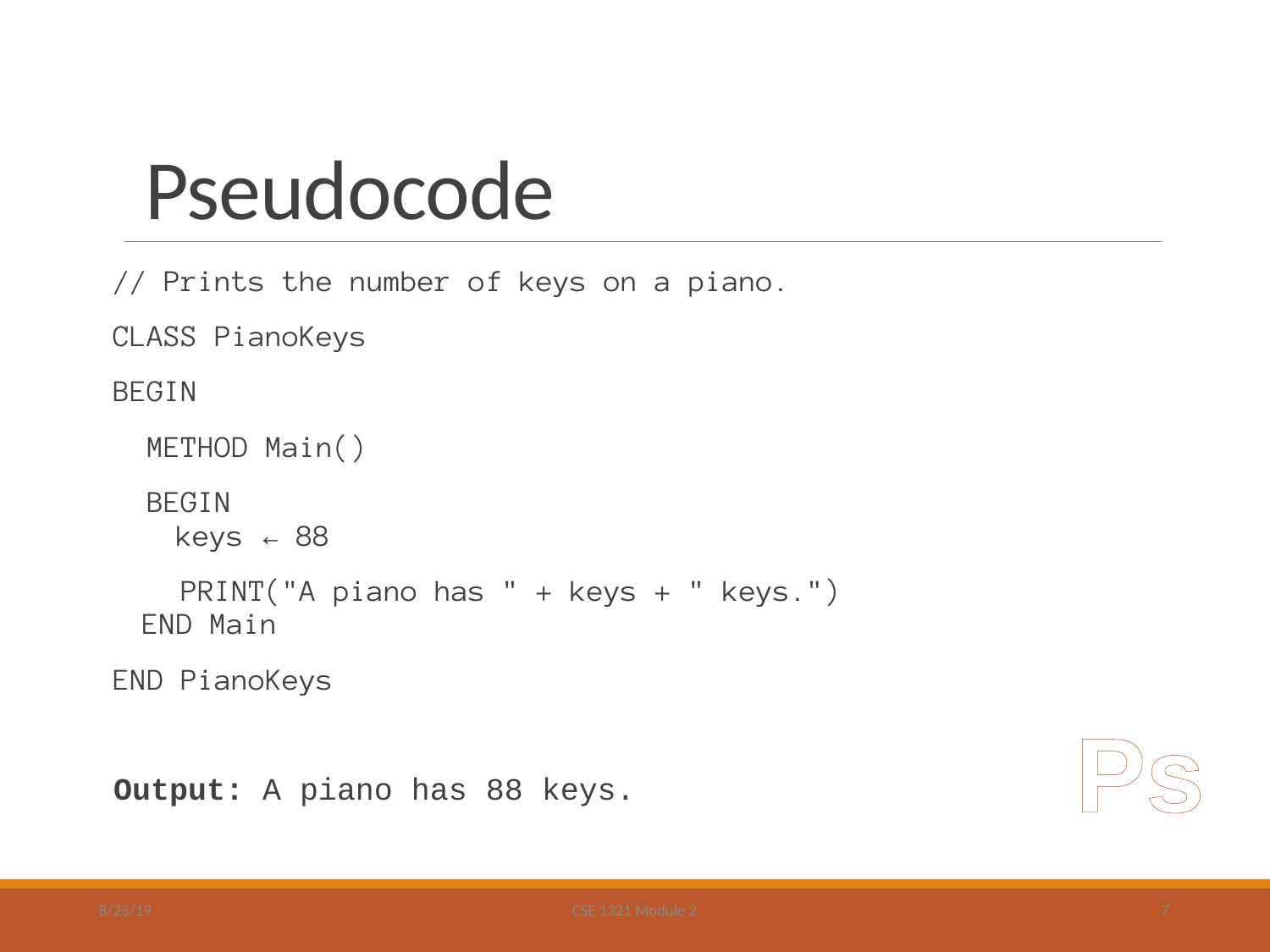

# Pseudocode
// Prints the number of keys on a piano.
CLASS PianoKeys
BEGIN
  METHOD Main()
  BEGIN
   keys ← 88
    PRINT("A piano has " + keys + " keys.")
 END Main
END PianoKeys

Output: A piano has 88 keys.

Ps
8/25/19
CSE 1321 Module 2
7